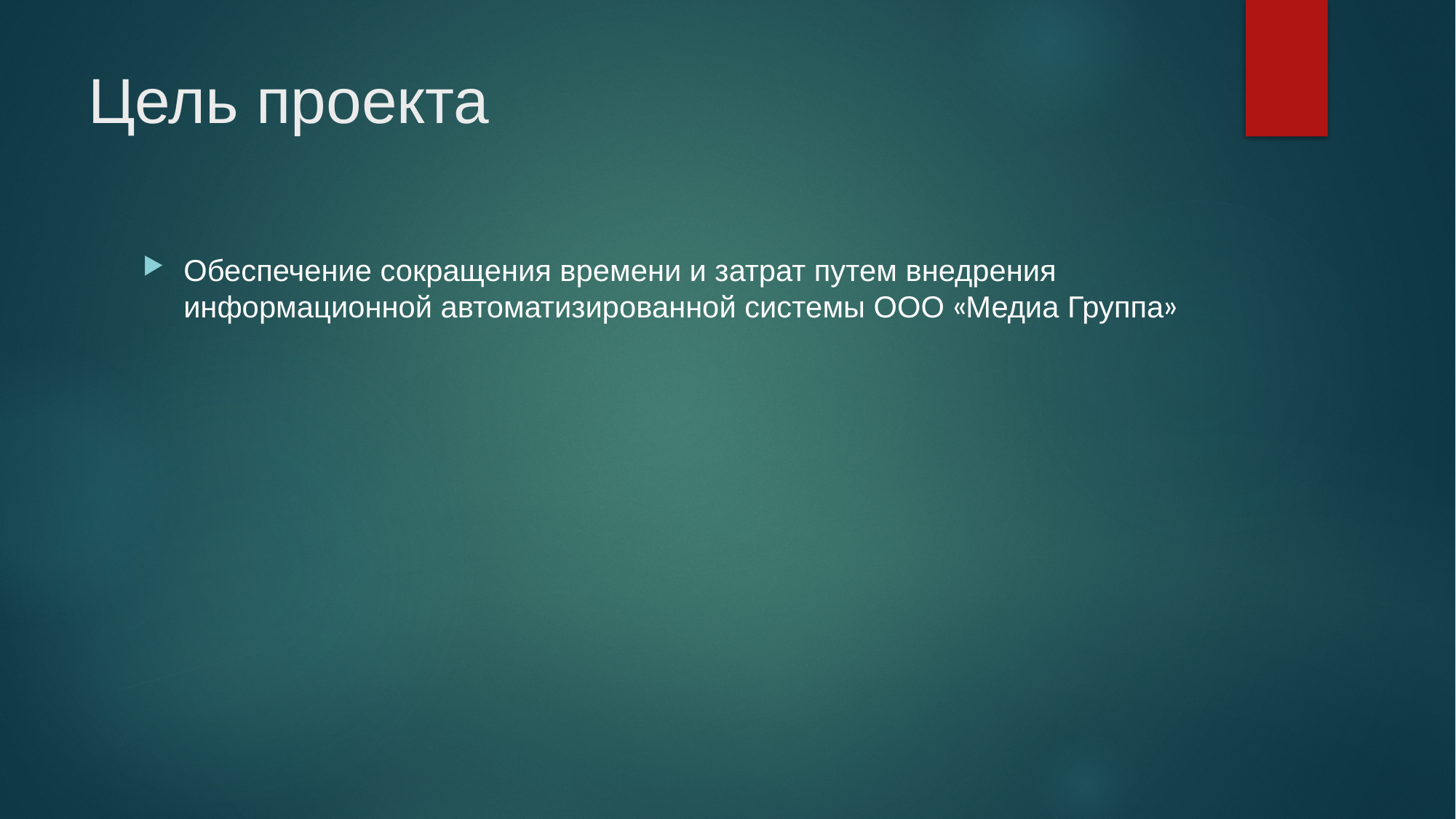

# Цель проекта
Обеспечение сокращения времени и затрат путем внедрения информационной автоматизированной системы ООО «Медиа Группа»